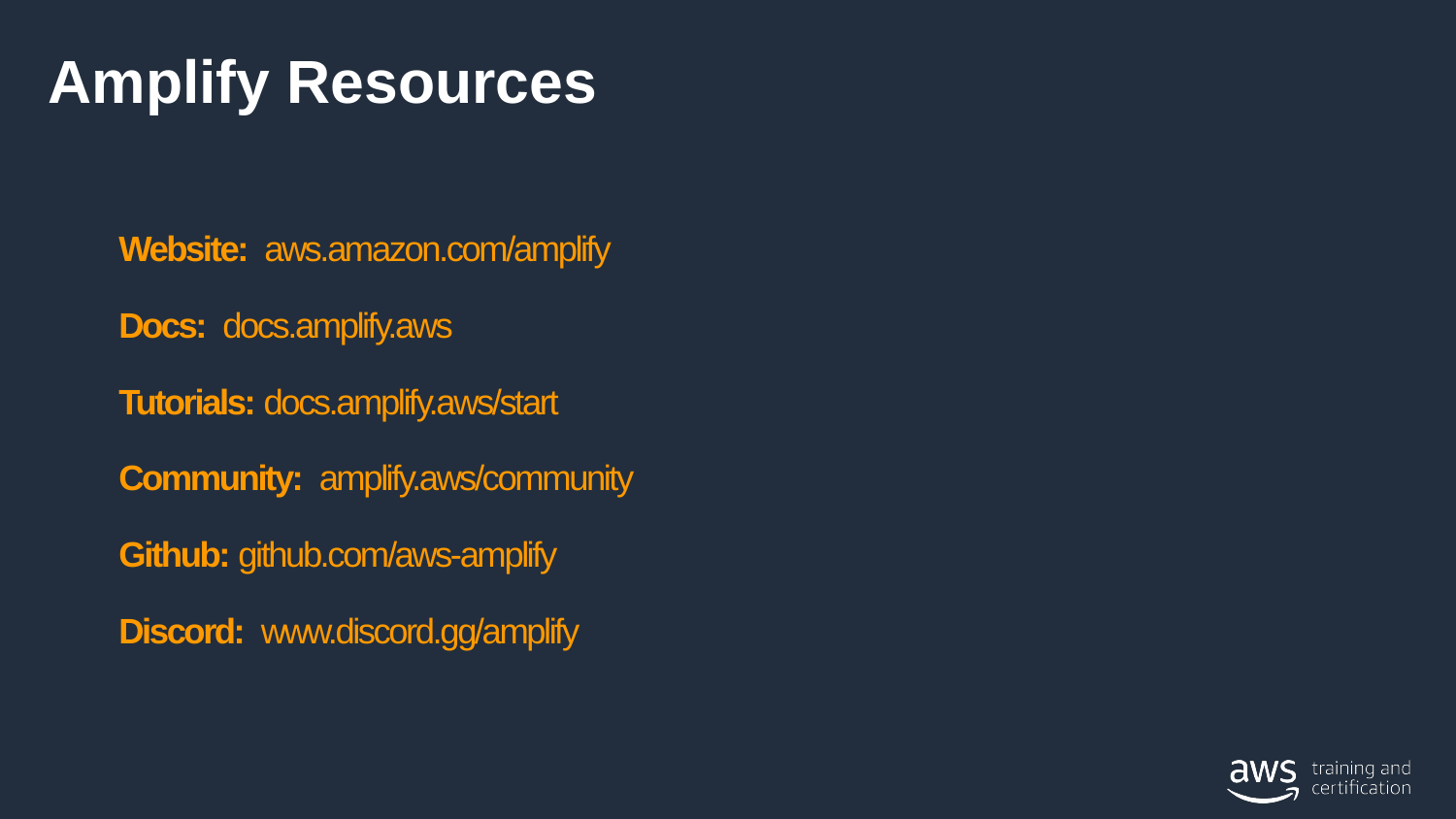

# Amplify Resources
Website:  aws.amazon.com/amplify

Docs:  docs.amplify.aws

Tutorials: docs.amplify.aws/start

Community:  amplify.aws/community

Github: github.com/aws-amplify

Discord:  www.discord.gg/amplify